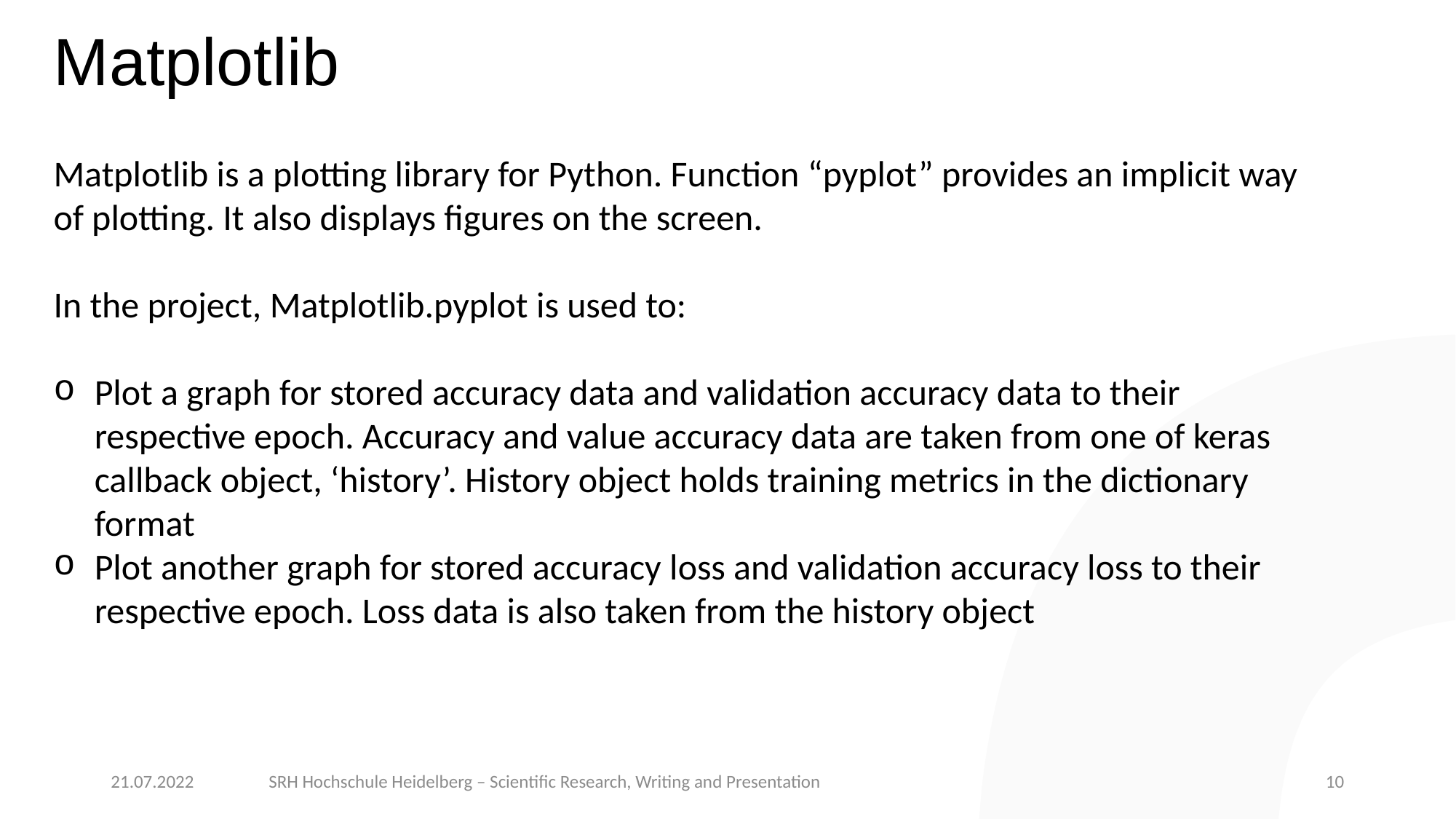

# Matplotlib
Matplotlib is a plotting library for Python. Function “pyplot” provides an implicit way of plotting. It also displays figures on the screen.

In the project, Matplotlib.pyplot is used to:

Plot a graph for stored accuracy data and validation accuracy data to their respective epoch. Accuracy and value accuracy data are taken from one of keras callback object, ‘history’. History object holds training metrics in the dictionary format
Plot another graph for stored accuracy loss and validation accuracy loss to their respective epoch. Loss data is also taken from the history object

21.07.2022
SRH Hochschule Heidelberg – Scientific Research, Writing and Presentation
10